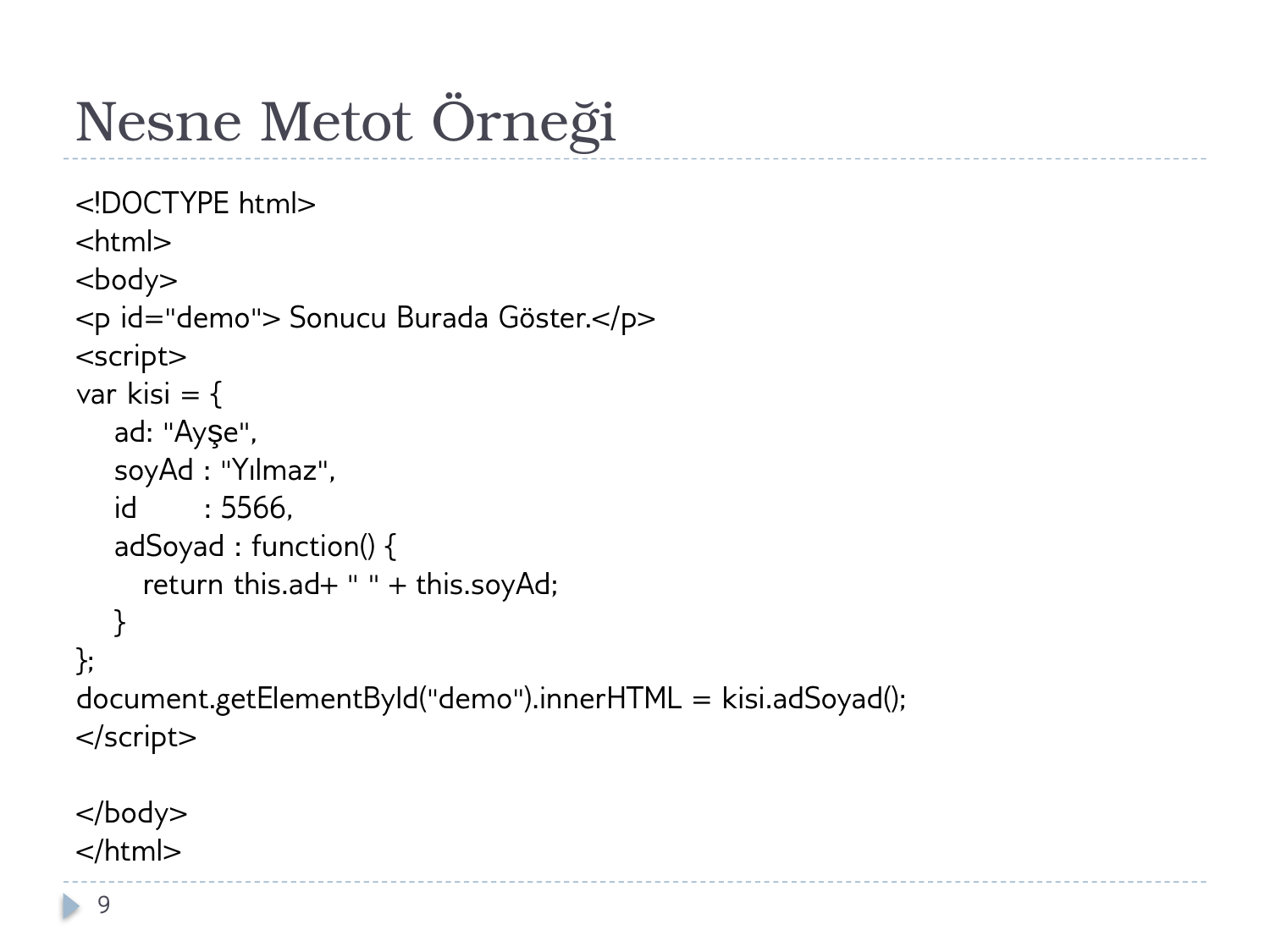

Nesne Metot Örneği
<!DOCTYPE html>
<html>
<body>
<p id="demo"> Sonucu Burada Göster.</p>
<script>
var kisi = {
    ad: "Ayşe",
    soyAd : "Yılmaz",
    id       : 5566,
    adSoyad : function() {
       return this.ad+ " " + this.soyAd;
    }
};
document.getElementById("demo").innerHTML = kisi.adSoyad();
</script>

</body>
</html>
9